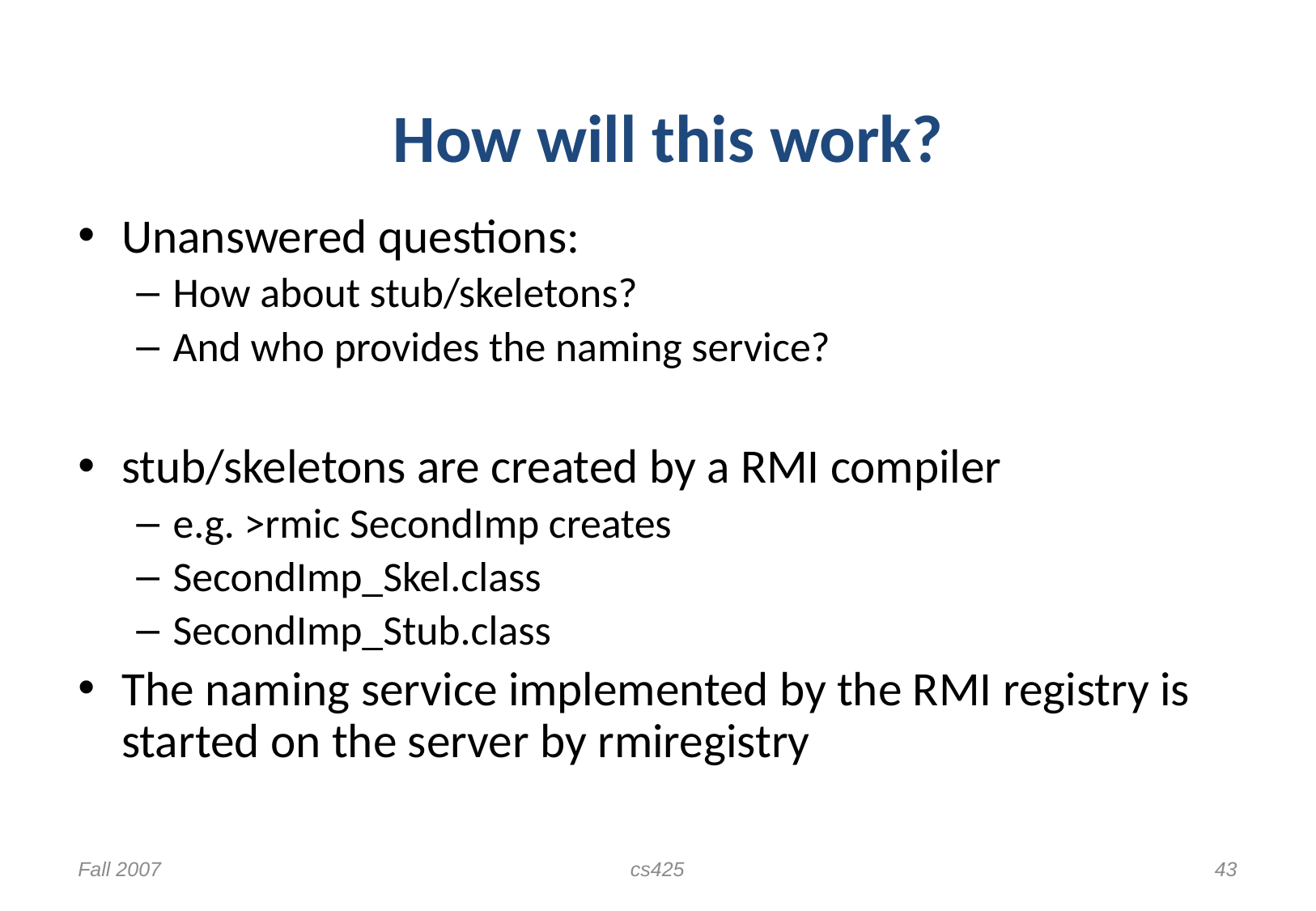

# How will this work?
Unanswered questions:
How about stub/skeletons?
And who provides the naming service?

stub/skeletons are created by a RMI compiler
e.g. >rmic SecondImp creates
SecondImp_Skel.class
SecondImp_Stub.class
The naming service implemented by the RMI registry is started on the server by rmiregistry
Fall 2007
cs425
43